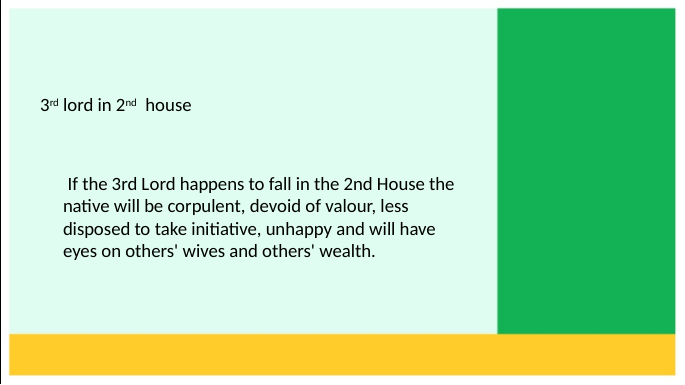

3rd lord in 2nd  house

	 If the 3rd Lord happens to fall in the 2nd House the native will be corpulent, devoid of valour, less disposed to take initiative, unhappy and will have eyes on others' wives and others' wealth.